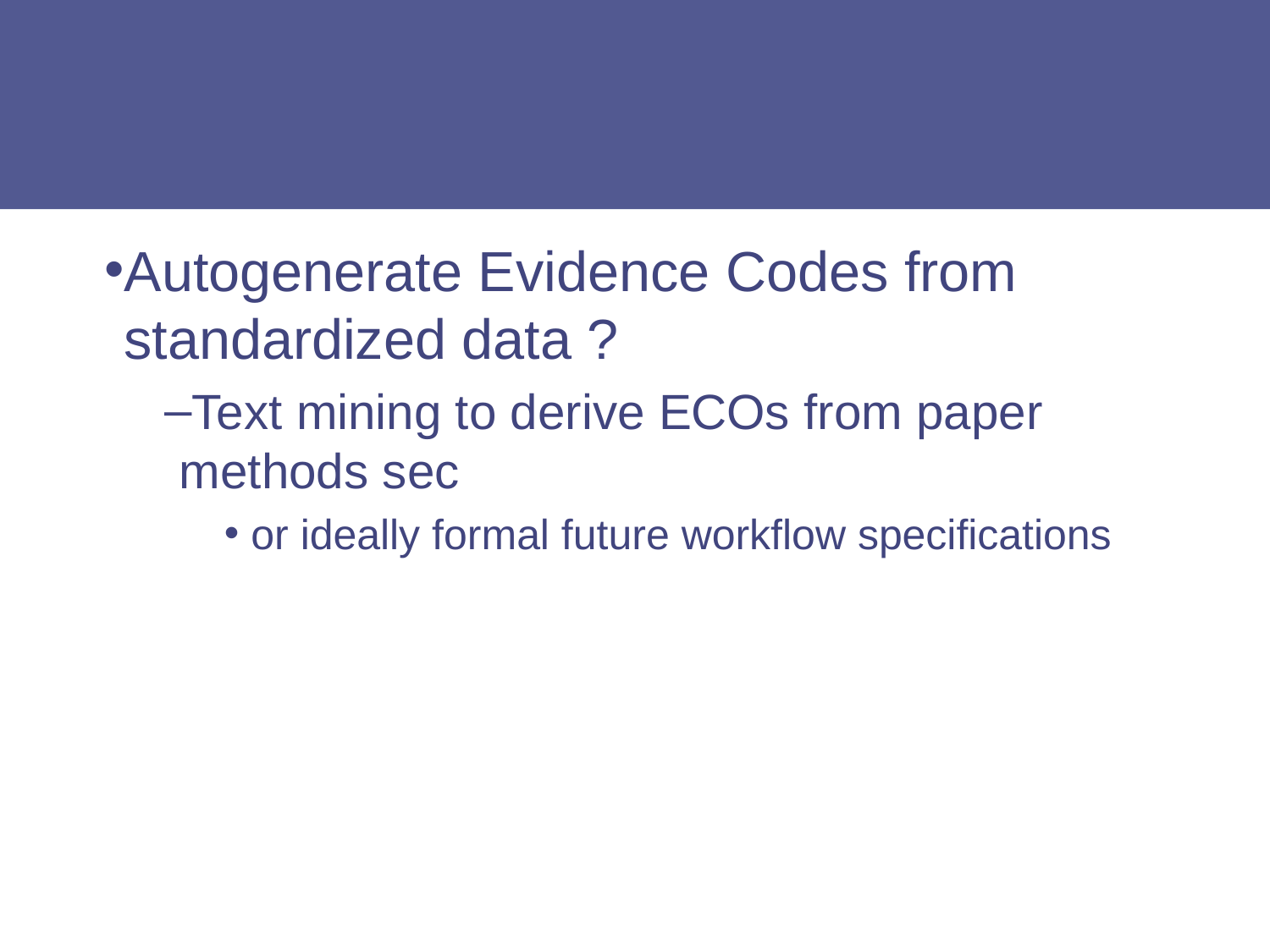

#
Autogenerate Evidence Codes from standardized data ?
Text mining to derive ECOs from paper methods sec
 or ideally formal future workflow specifications